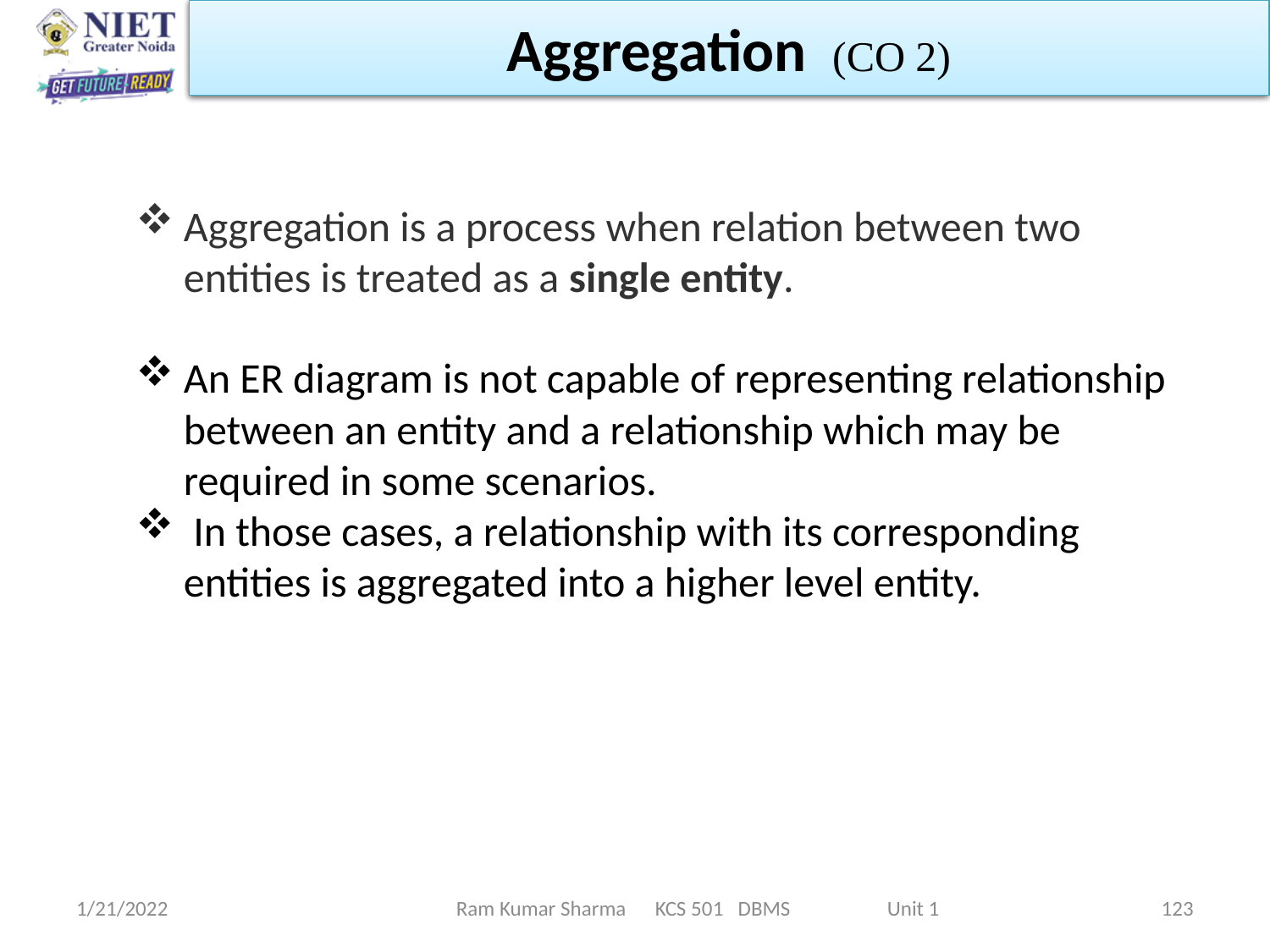

Aggregation  (CO 2)
Aggregation is a process when relation between two entities is treated as a single entity.

An ER diagram is not capable of representing relationship between an entity and a relationship which may be required in some scenarios.
 In those cases, a relationship with its corresponding entities is aggregated into a higher level entity.
1/21/2022
Ram Kumar Sharma      KCS 501   DBMS                    Unit 1
123